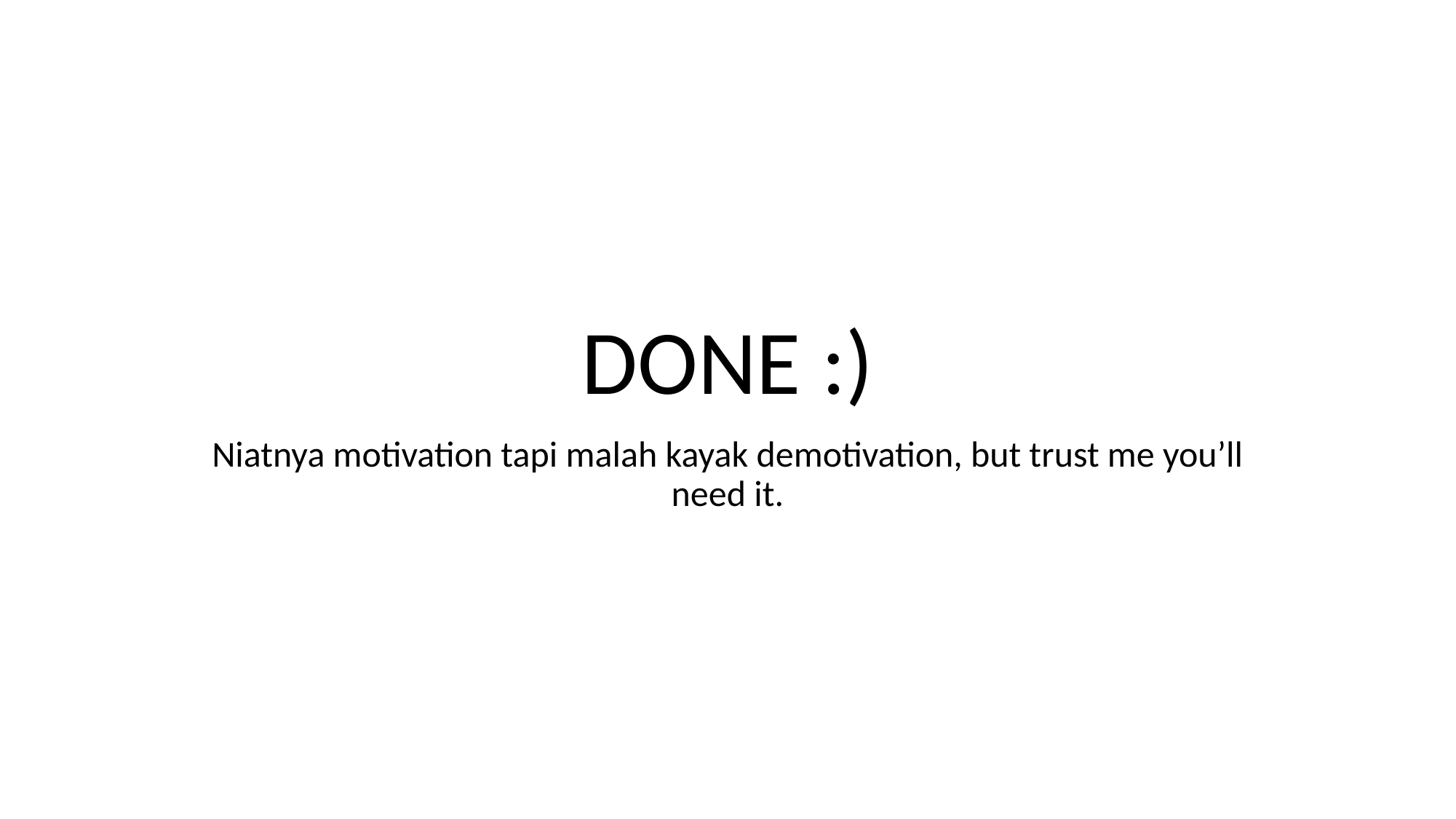

# DONE :)
Niatnya motivation tapi malah kayak demotivation, but trust me you’ll need it.